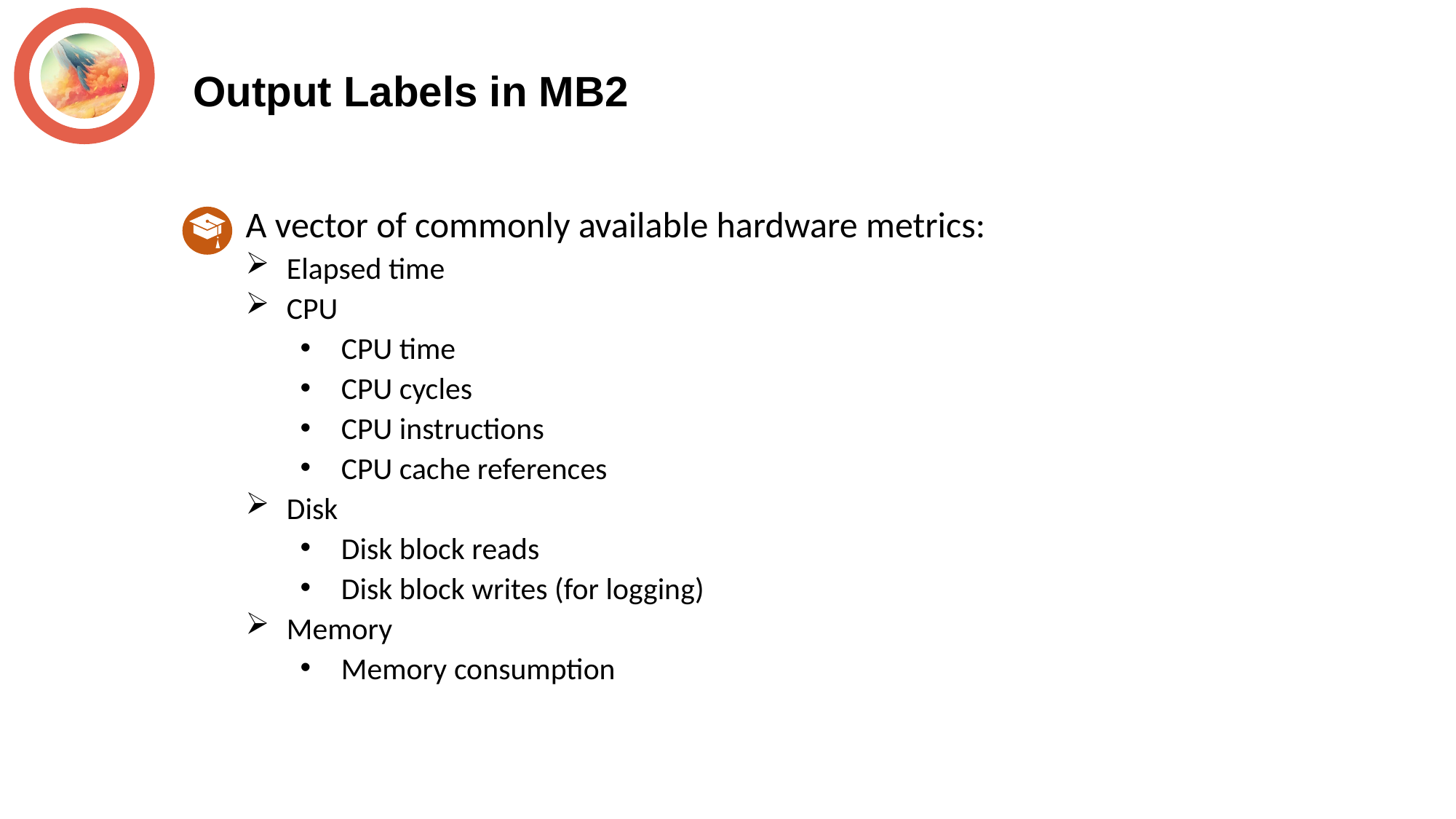

Output Labels in MB2
A vector of commonly available hardware metrics:
Elapsed time
CPU
CPU time
CPU cycles
CPU instructions
CPU cache references
Disk
Disk block reads
Disk block writes (for logging)
Memory
Memory consumption